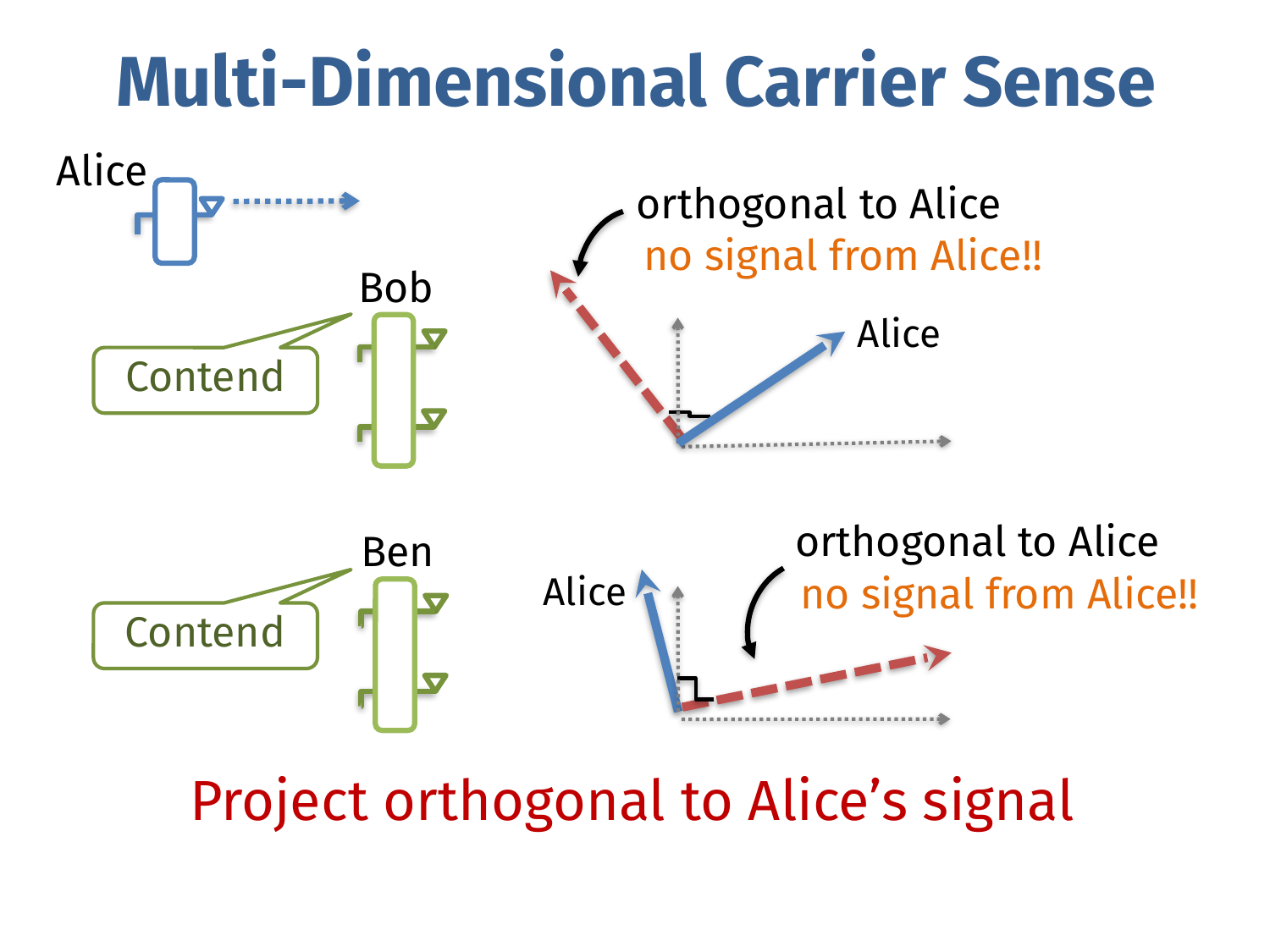

# Multi-Dimensional Carrier Sense
Alice
orthogonal to Alice

no signal from Alice!!

Bob
Alice
Contend

orthogonal to Alice
Ben
Alice
no signal from Alice!!

Contend

Project orthogonal to Alice’s signal